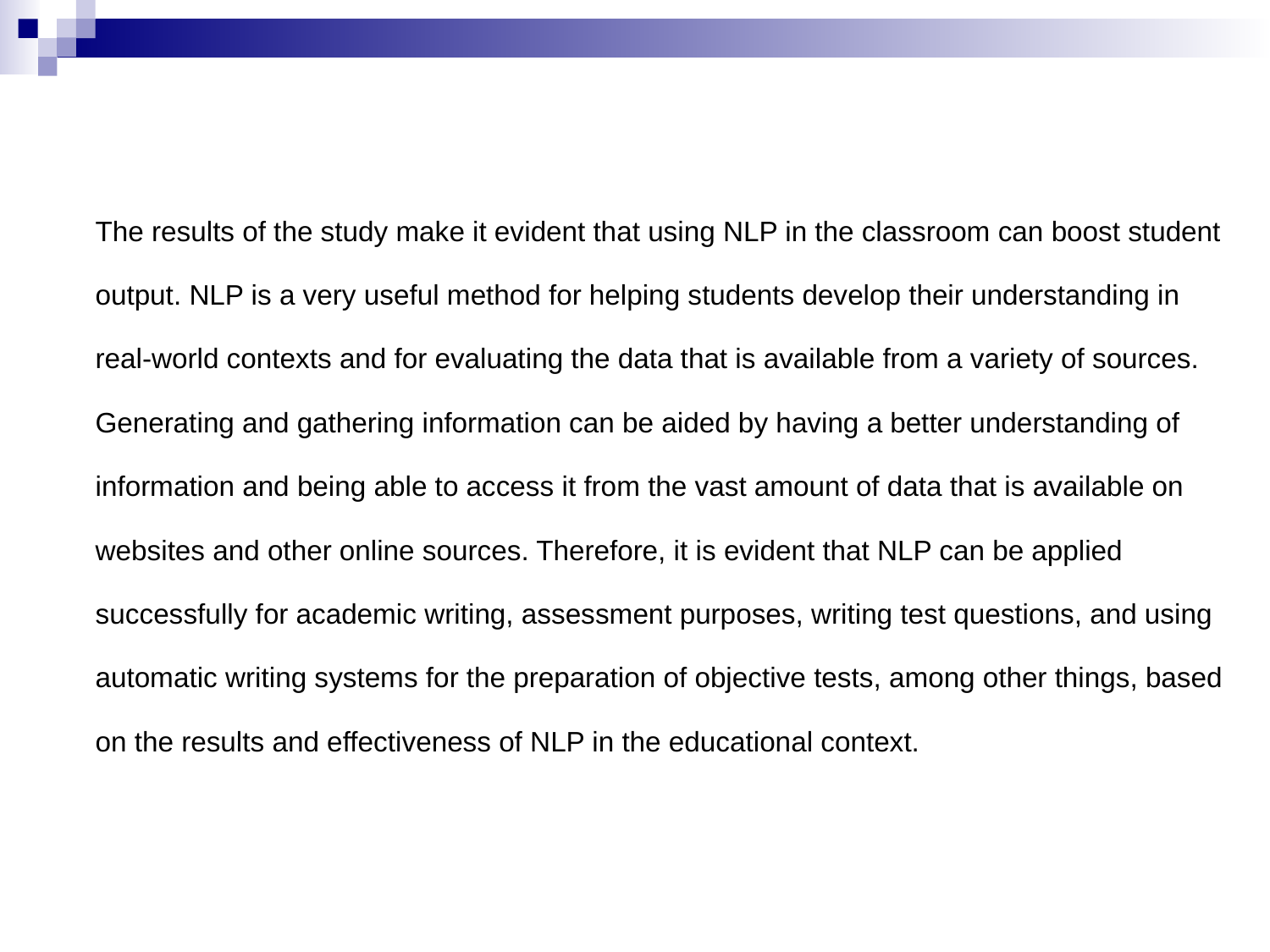

The results of the study make it evident that using NLP in the classroom can boost student output. NLP is a very useful method for helping students develop their understanding in real-world contexts and for evaluating the data that is available from a variety of sources. Generating and gathering information can be aided by having a better understanding of information and being able to access it from the vast amount of data that is available on websites and other online sources. Therefore, it is evident that NLP can be applied successfully for academic writing, assessment purposes, writing test questions, and using automatic writing systems for the preparation of objective tests, among other things, based on the results and effectiveness of NLP in the educational context.